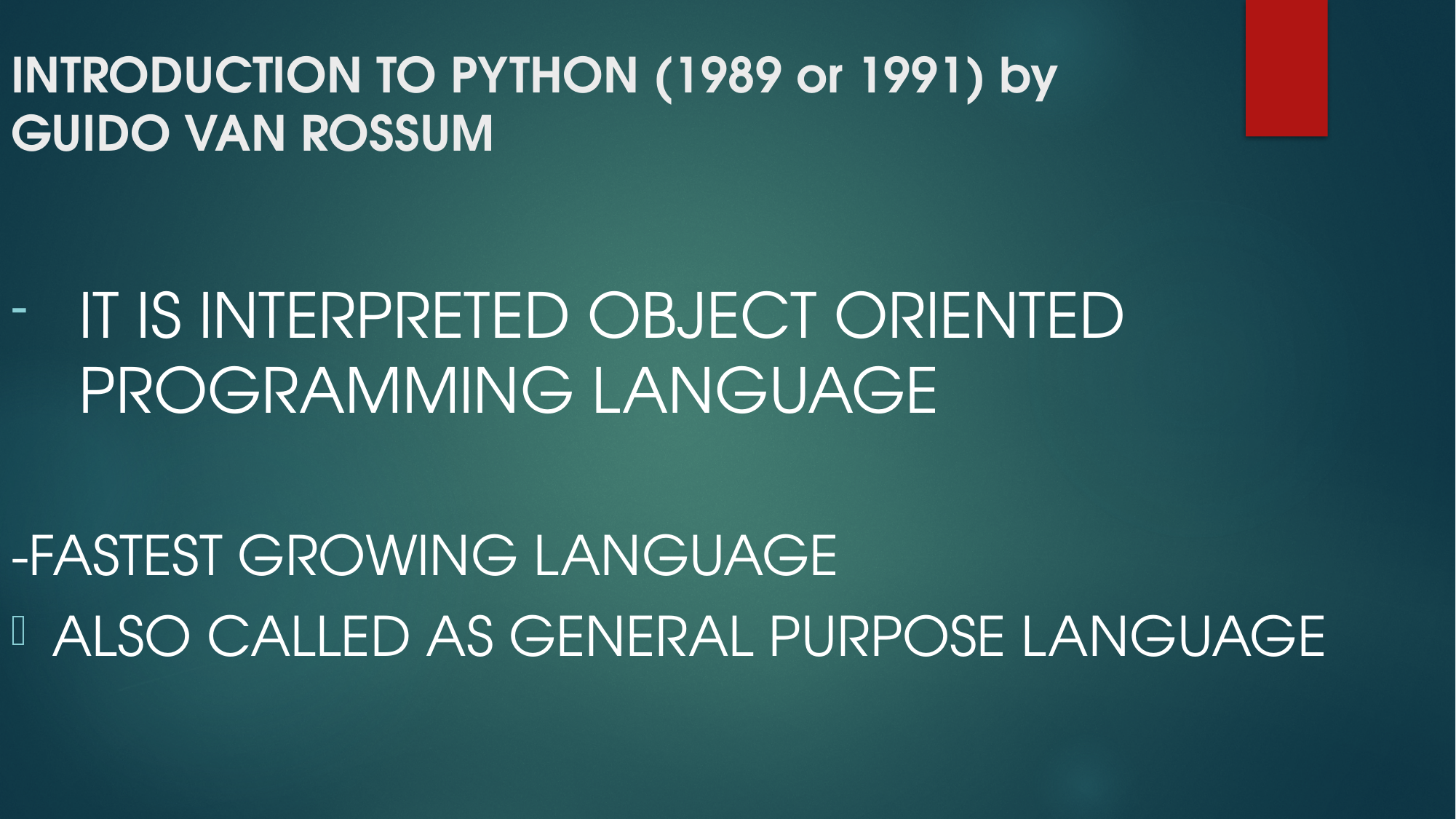

# INTRODUCTION TO PYTHON (1989 or 1991) by GUIDO VAN ROSSUM
IT iS INTERPRETED OBJECT ORIENTED PROGRAMMING LANGUAGE

-FASTEST GROWING LANGUAGE
Also called as GENERAL PURPOSE LANGUAGE